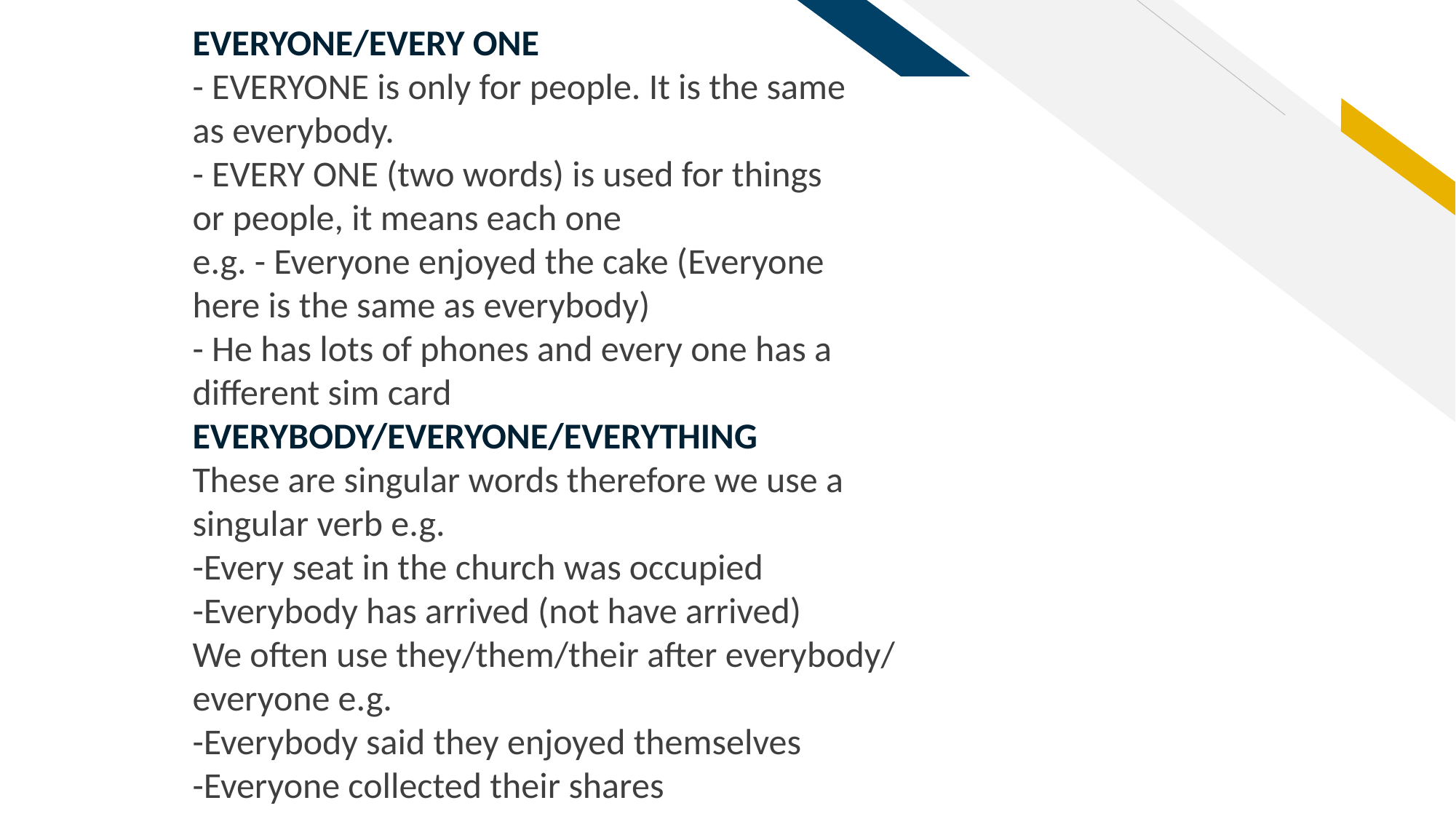

EVERYONE/EVERY ONE
- EVERYONE is only for people. It is the same
as everybody.
- EVERY ONE (two words) is used for things
or people, it means each one
e.g. - Everyone enjoyed the cake (Everyone
here is the same as everybody)
- He has lots of phones and every one has a
different sim card
EVERYBODY/EVERYONE/EVERYTHING
These are singular words therefore we use a
singular verb e.g.
-Every seat in the church was occupied
-Everybody has arrived (not have arrived)
We often use they/them/their after everybody/
everyone e.g.
-Everybody said they enjoyed themselves
-Everyone collected their shares